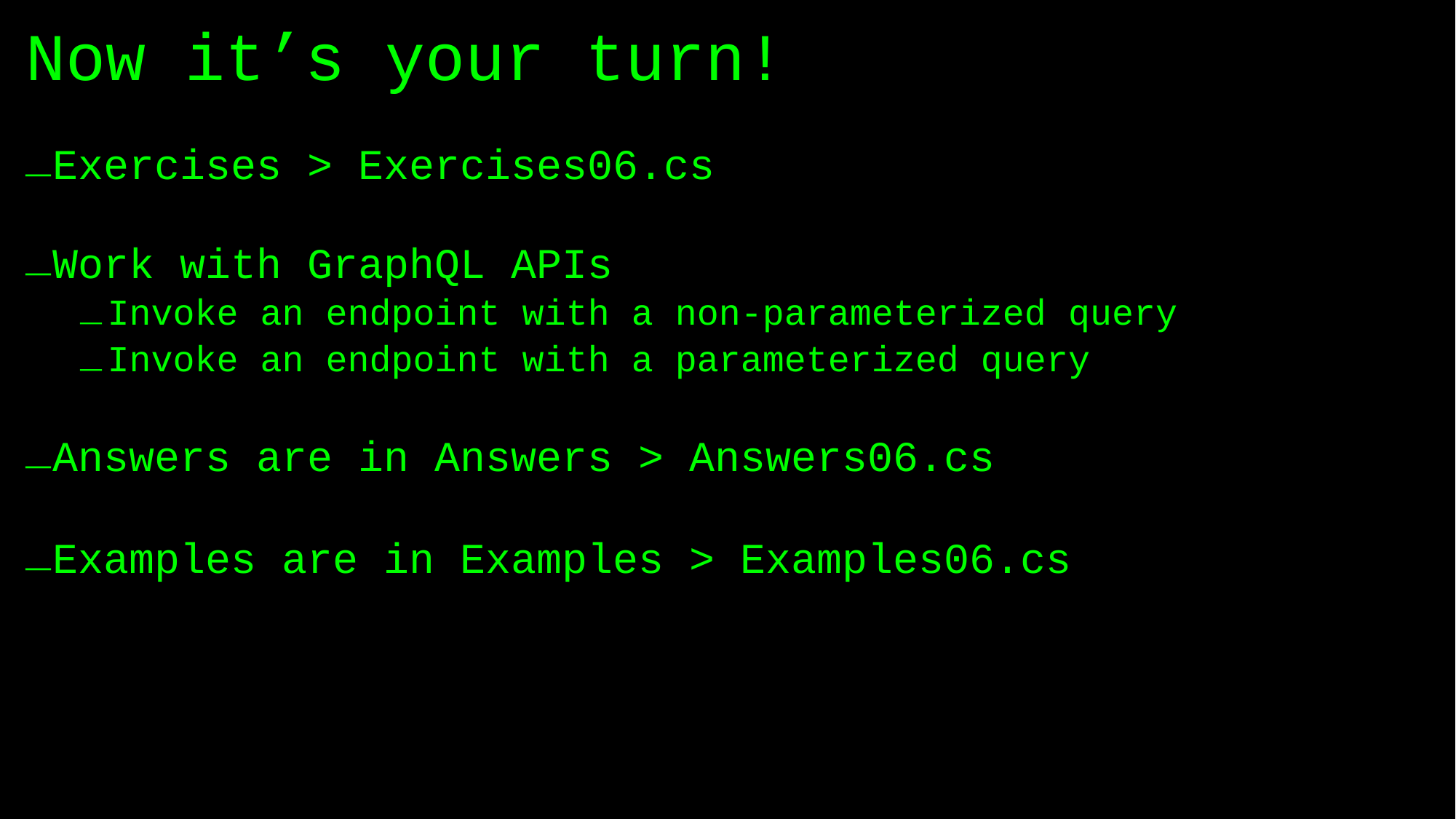

# Now it’s your turn!
Exercises > Exercises06.cs

Work with GraphQL APIs
Invoke an endpoint with a non-parameterized query
Invoke an endpoint with a parameterized query

Answers are in Answers > Answers06.cs

Examples are in Examples > Examples06.cs